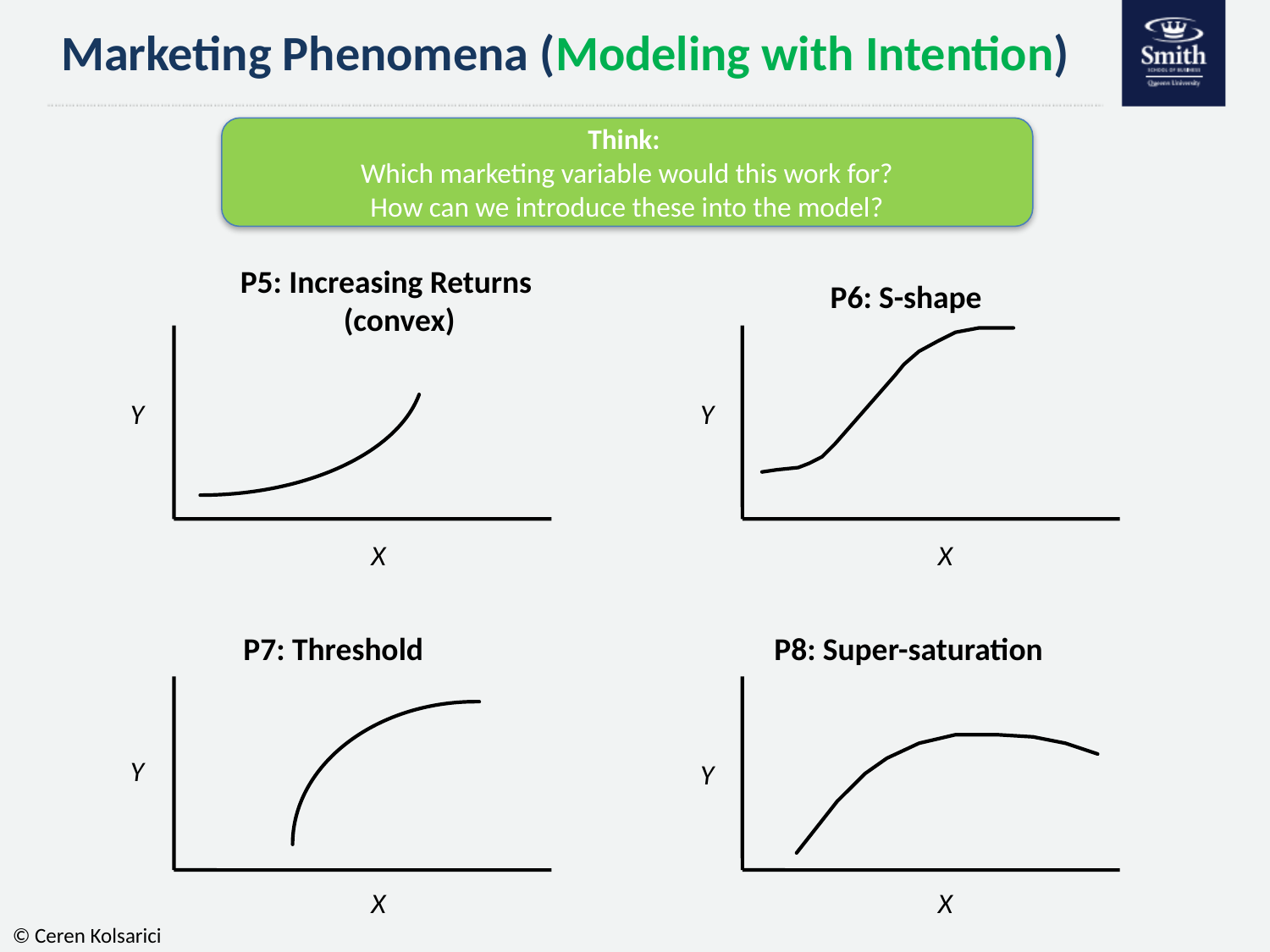

# Marketing Phenomena (Modeling with Intention)
Think:
Which marketing variable would this work for?
How can we introduce these into the model?
P5:	 Increasing Returns
	(convex)
P6: S-shape

Y
Y
X
X
P7: Threshold
P8: Super-saturation

Y
Y

X
X
© Ceren Kolsarici